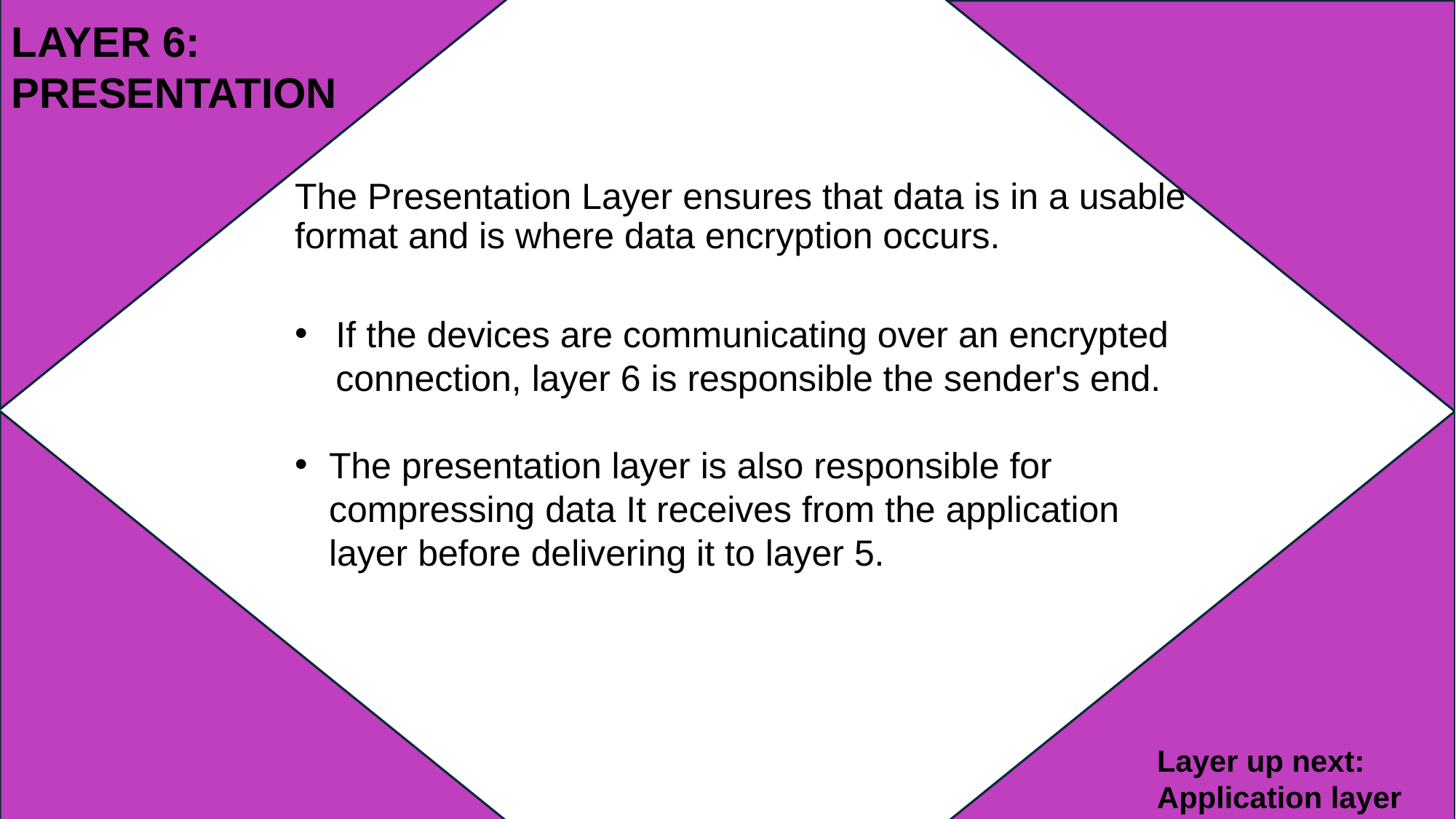

LAYER 6: PRESENTATION

The Presentation Layer ensures that data is in a usable format and is where data encryption occurs.

If the devices are communicating over an encrypted connection, layer 6 is responsible the sender's end.

The presentation layer is also responsible for compressing data It receives from the application layer before delivering it to layer 5.

Layer up next: Application layer